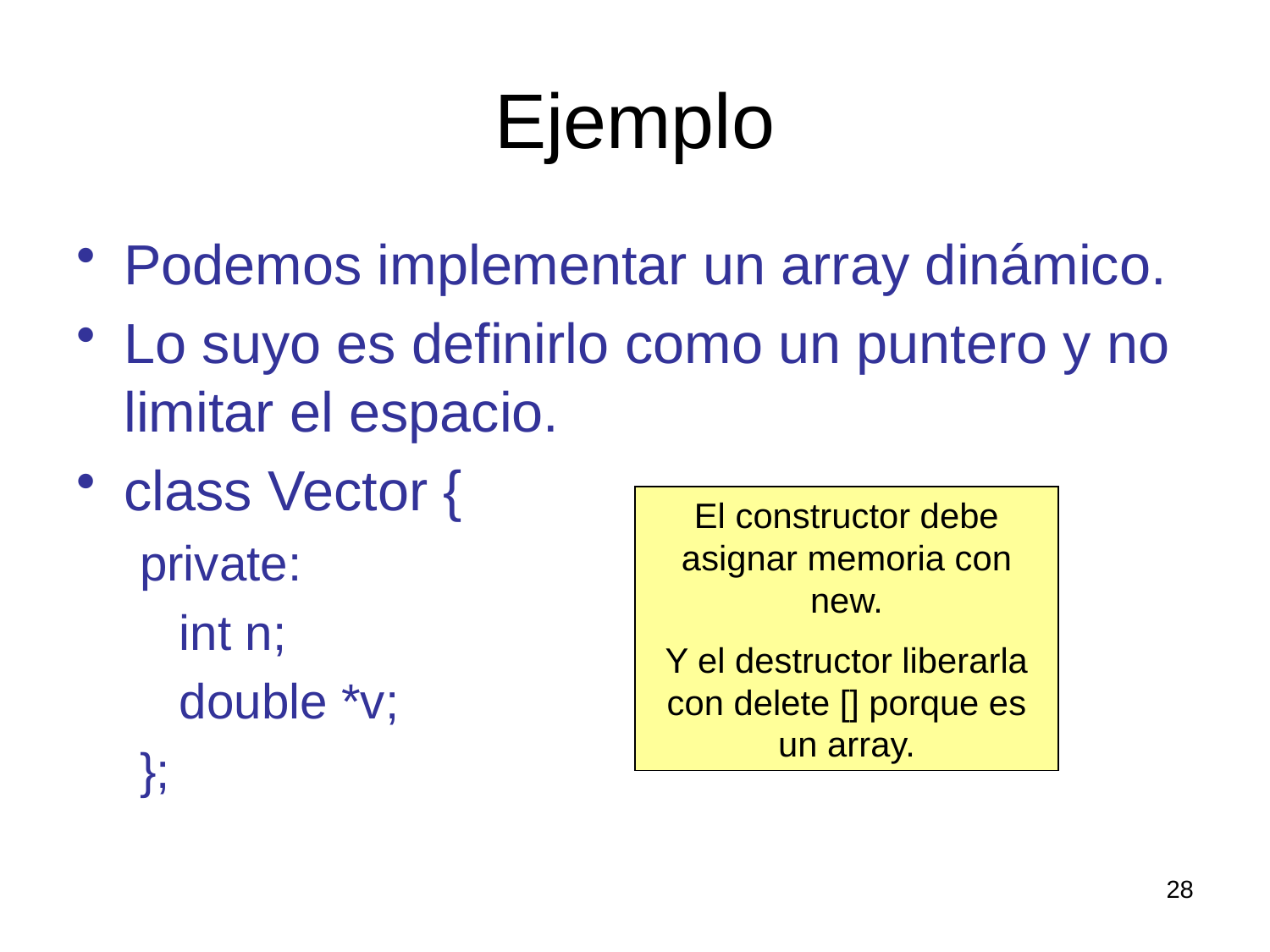

# Ejemplo
Podemos implementar un array dinámico.
Lo suyo es definirlo como un puntero y no limitar el espacio.
class Vector {
private:
	int n;
	double *v;
};
El constructor debe asignar memoria con new.
Y el destructor liberarla con delete [] porque es un array.
28